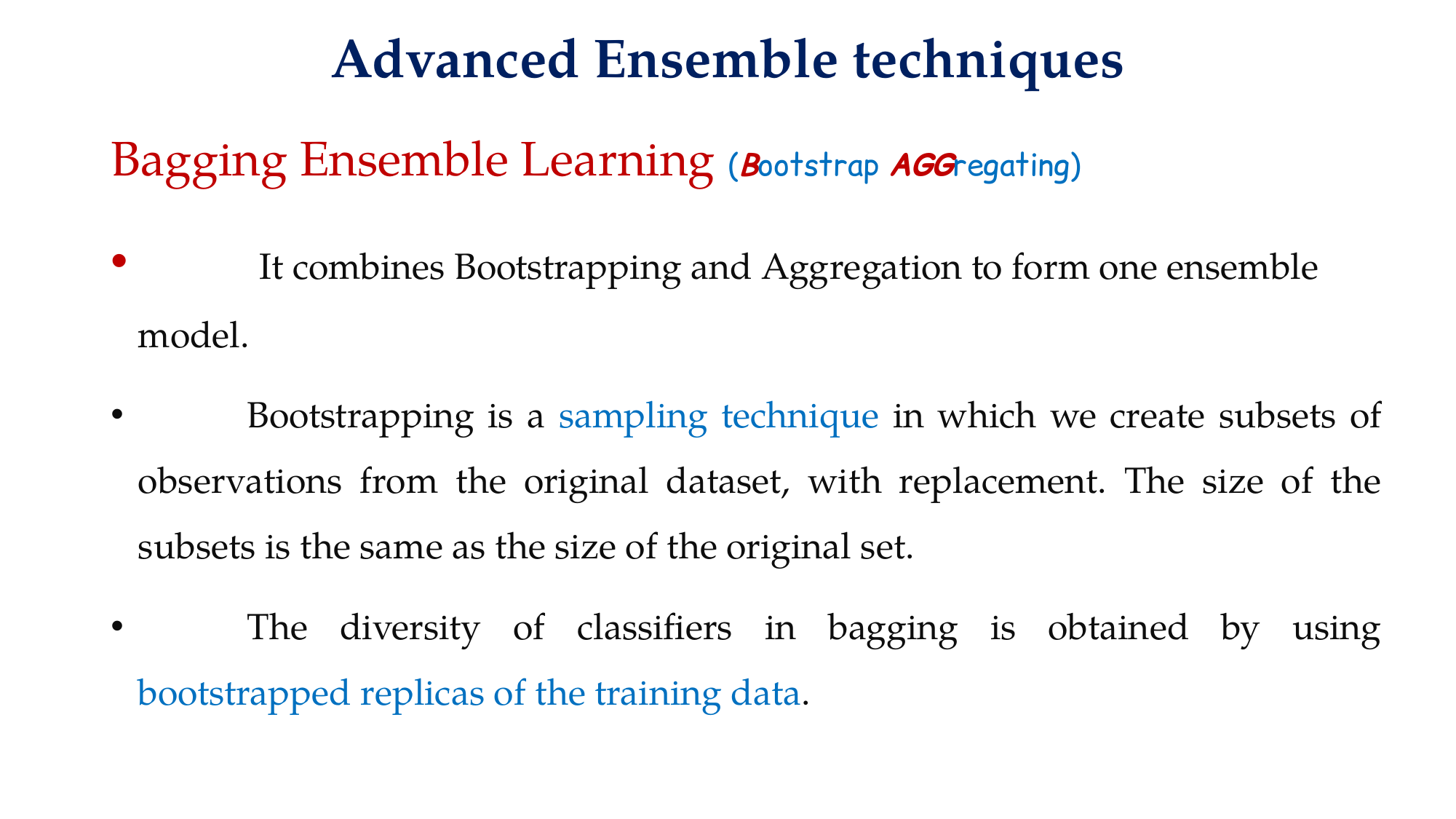

# Advanced Ensemble techniques
Bagging Ensemble Learning (Bootstrap AGGregating)
	 It combines Bootstrapping and Aggregation to form one ensemble model.
	Bootstrapping is a sampling technique in which we create subsets of observations from the original dataset, with replacement. The size of the subsets is the same as the size of the original set.
	The diversity of classifiers in bagging is obtained by using bootstrapped replicas of the training data.